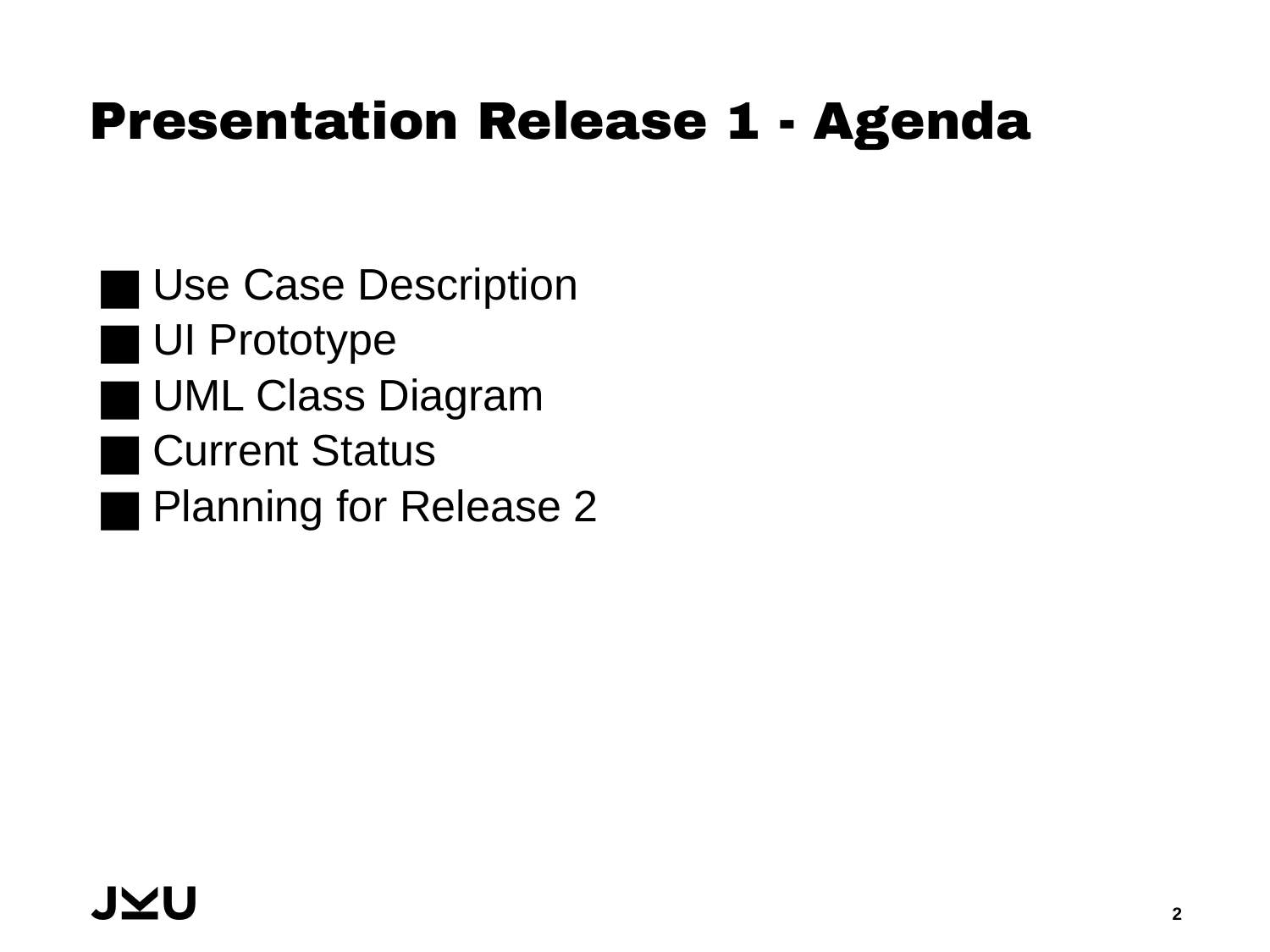

# Presentation Release 1 - Agenda
Use Case Description
UI Prototype
UML Class Diagram
Current Status
Planning for Release 2

2